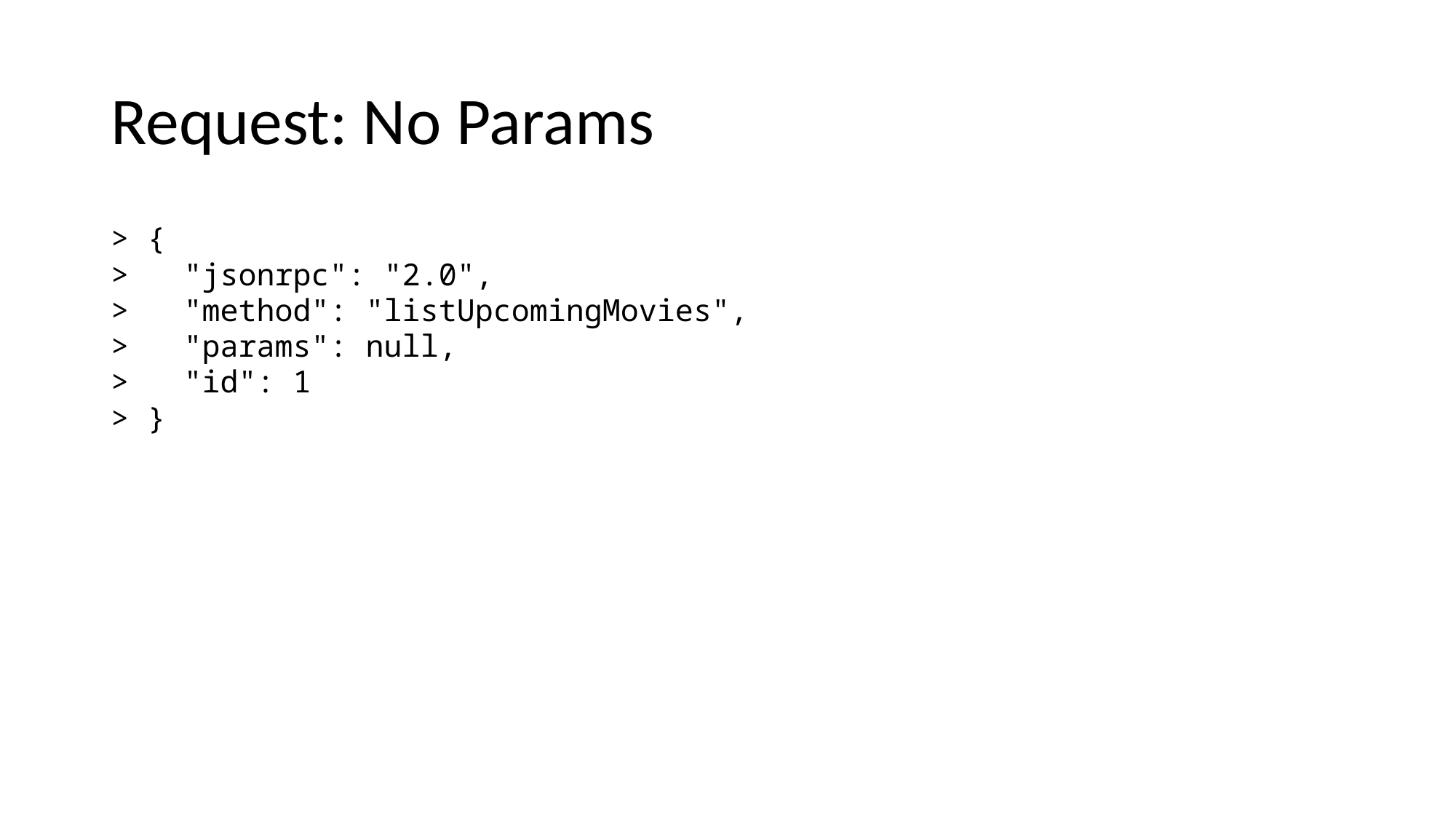

# Request: No Params
> {
>   "jsonrpc": "2.0",
>   "method": "listUpcomingMovies",
>   "params": null,
>   "id": 1
> }